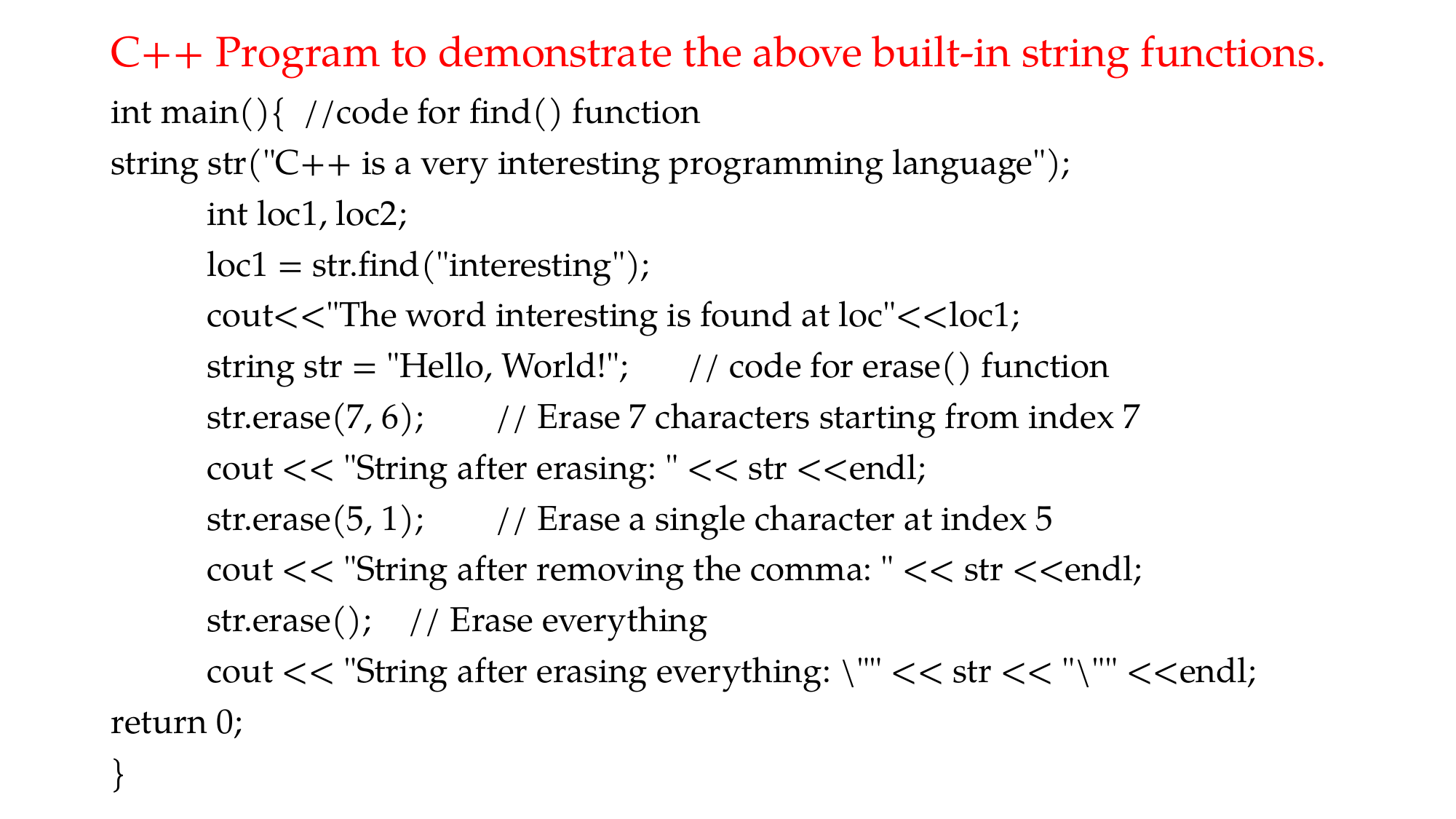

# C++ Program to demonstrate the above built-in string functions.
int main(){				//code for find() function
string str("C++ is a very interesting programming language");
	int loc1, loc2;
	loc1 = str.find("interesting");
	cout<<"The word interesting is found at loc"<<loc1;
	string str = "Hello, World!";	// code for erase() function
	str.erase(7, 6);		// Erase 7 characters starting from index 7
    	cout << "String after erasing: " << str <<endl;
	str.erase(5, 1);		// Erase a single character at index 5
    	cout << "String after removing the comma: " << str <<endl;
    	str.erase();  				 // Erase everything
   	cout << "String after erasing everything: \"" << str << "\"" <<endl;
return 0;
}